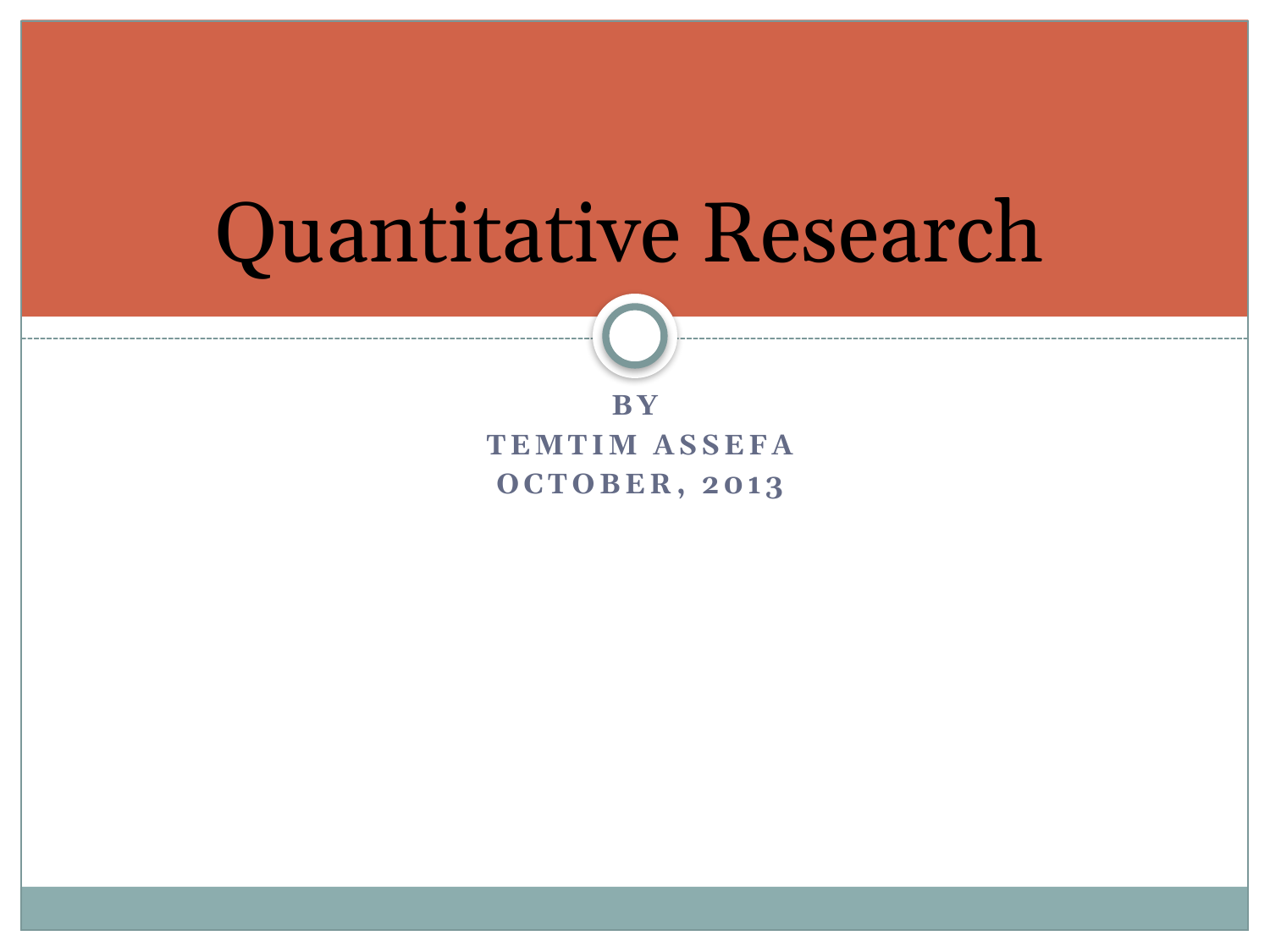

# Quantitative Research
By
Temtim Assefa
October, 2013